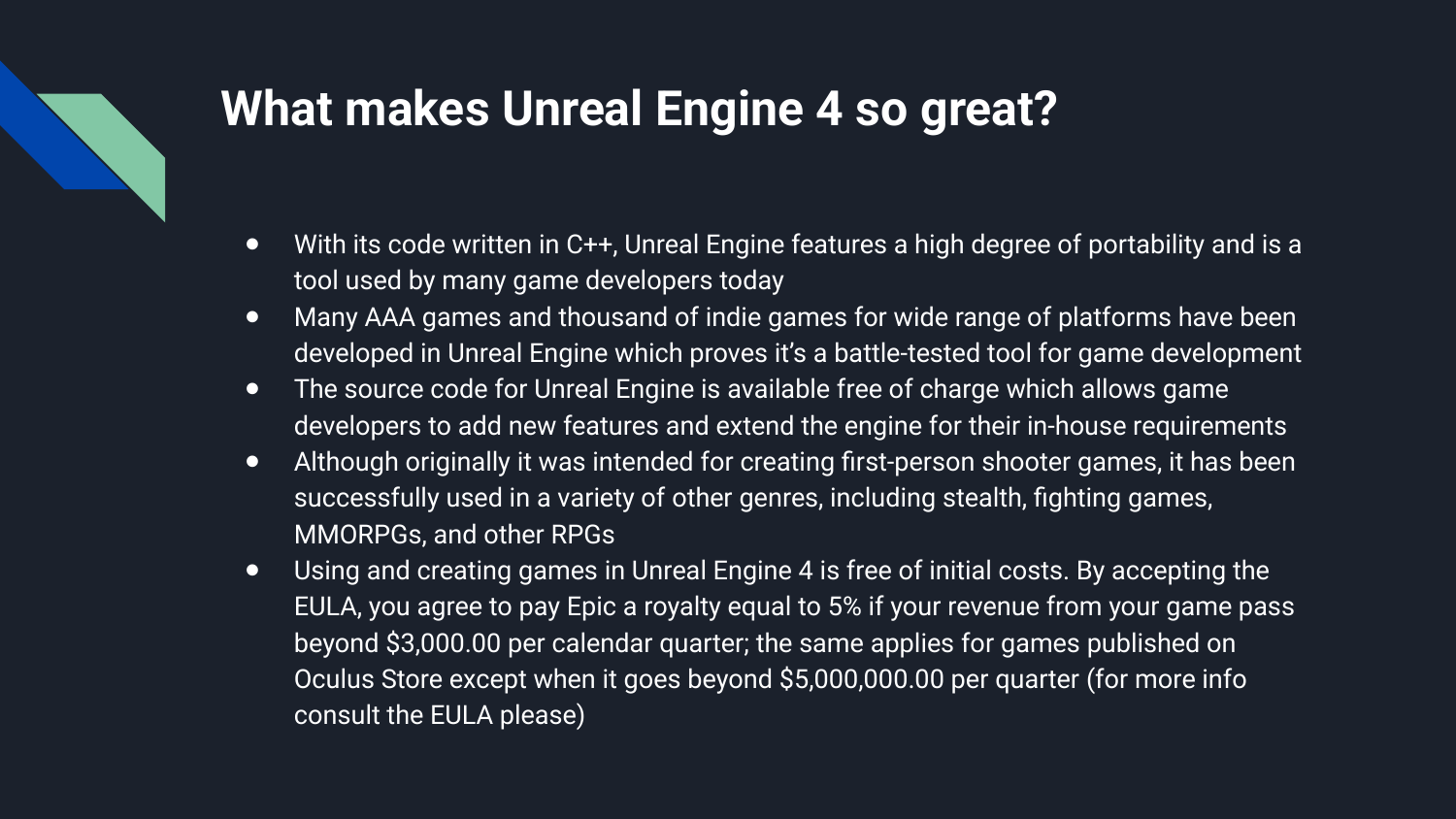

# What makes Unreal Engine 4 so great?
With its code written in C++, Unreal Engine features a high degree of portability and is a tool used by many game developers today
Many AAA games and thousand of indie games for wide range of platforms have been developed in Unreal Engine which proves it’s a battle-tested tool for game development
The source code for Unreal Engine is available free of charge which allows game developers to add new features and extend the engine for their in-house requirements
Although originally it was intended for creating first-person shooter games, it has been successfully used in a variety of other genres, including stealth, fighting games, MMORPGs, and other RPGs
Using and creating games in Unreal Engine 4 is free of initial costs. By accepting the EULA, you agree to pay Epic a royalty equal to 5% if your revenue from your game pass beyond $3,000.00 per calendar quarter; the same applies for games published on Oculus Store except when it goes beyond $5,000,000.00 per quarter (for more info consult the EULA please)